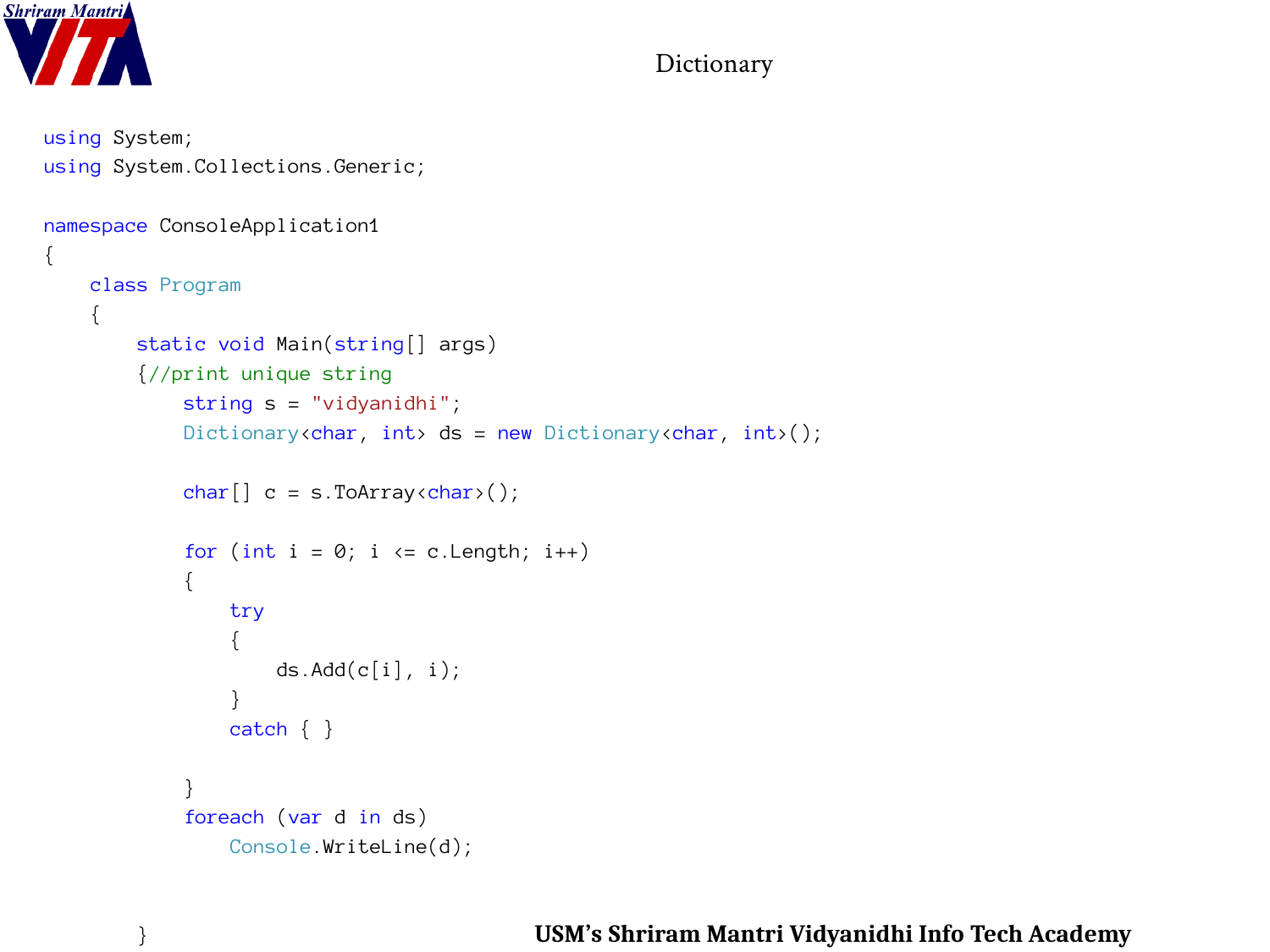

# Dictionary
using System;
using System.Collections.Generic;

namespace ConsoleApplication1
{
    class Program
    {
        static void Main(string[] args)
        {//print unique string
            string s = "vidyanidhi";
            Dictionary<char, int> ds = new Dictionary<char, int>();

            char[] c = s.ToArray<char>();

            for (int i = 0; i <= c.Length; i++)
            {
                try
                {
                    ds.Add(c[i], i);
                }
                catch { }

            }
            foreach (var d in ds)
                Console.WriteLine(d);

        }
    }
}